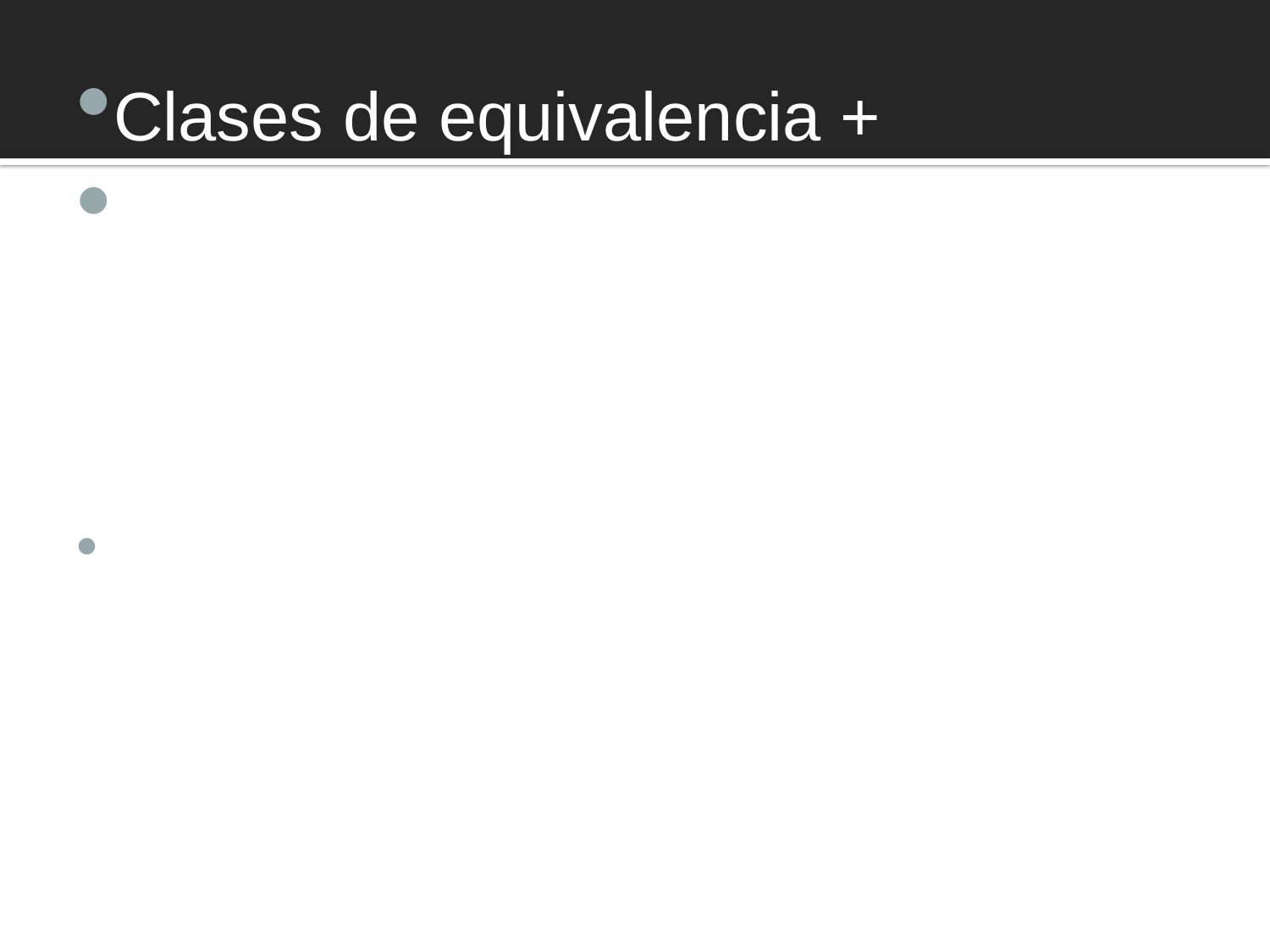

#
Clases de equivalencia +
Valores bordes

Ejercicio